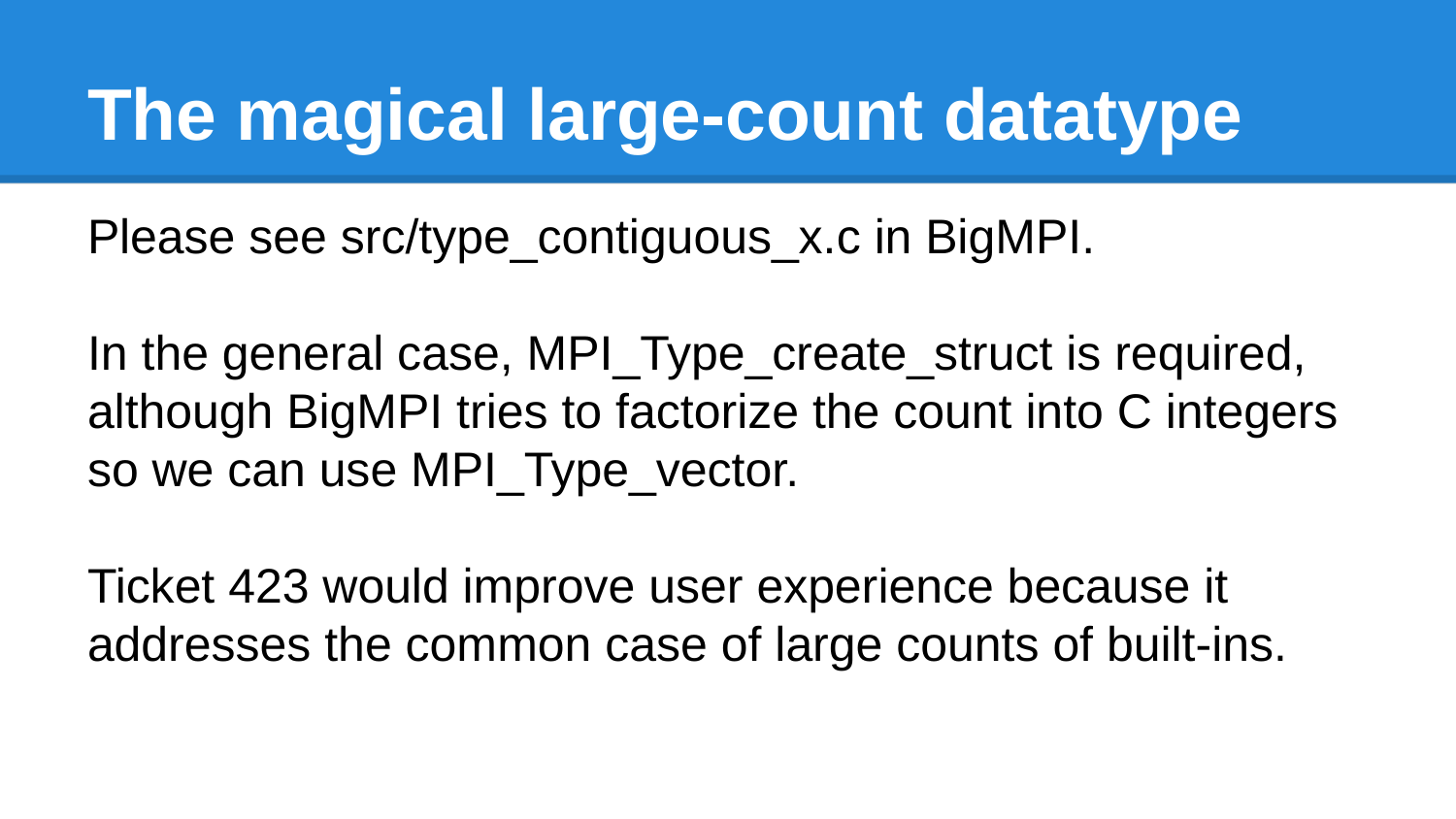

# The magical large-count datatype
Please see src/type_contiguous_x.c in BigMPI.

In the general case, MPI_Type_create_struct is required, although BigMPI tries to factorize the count into C integers so we can use MPI_Type_vector.

Ticket 423 would improve user experience because it addresses the common case of large counts of built-ins.